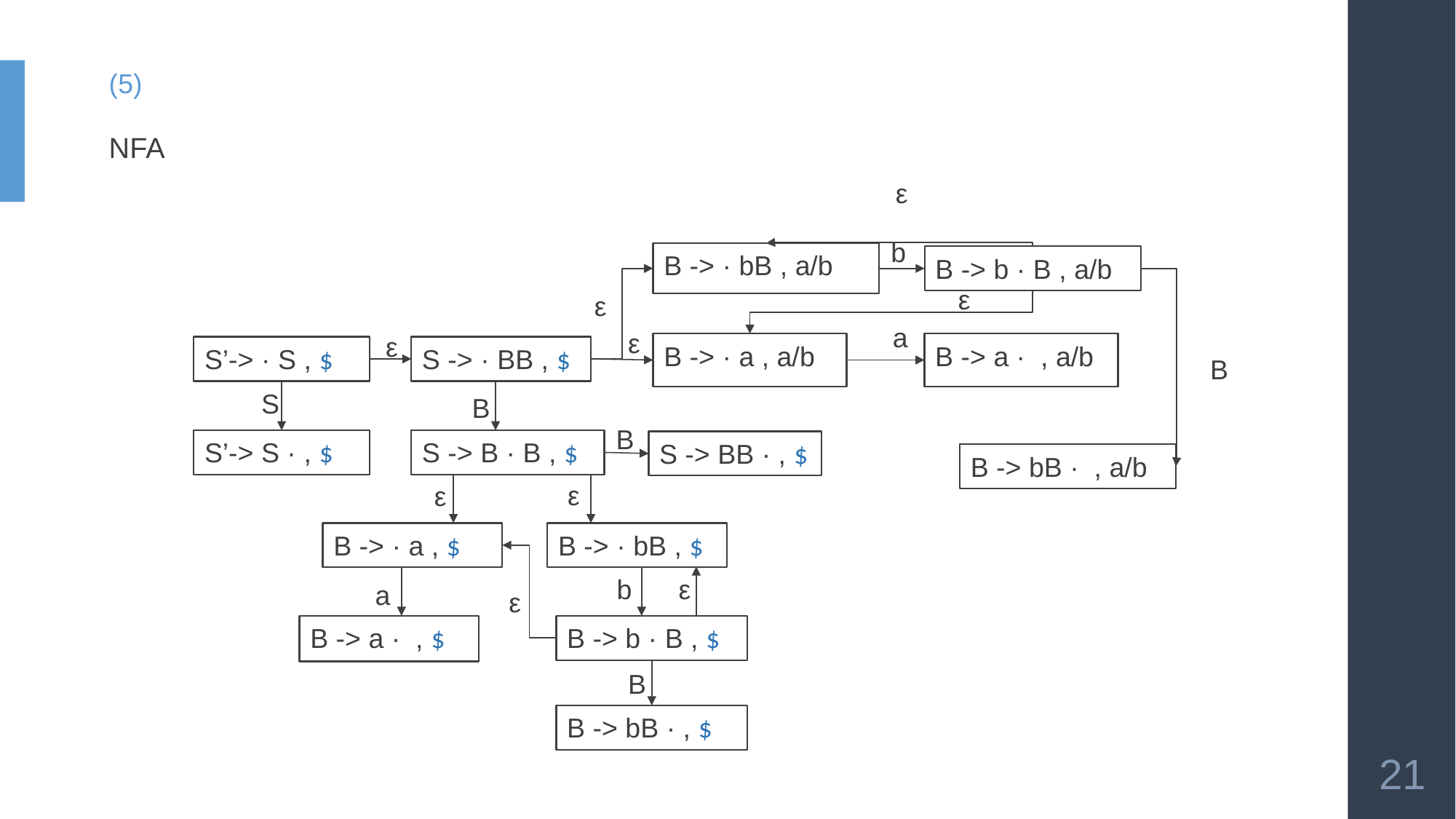

(5)
NFA
ε
b
B -> · bB , a/b
B -> b · B , a/b
ε
ε
a
ε
ε
B -> a ·  , a/b
B -> · a , a/b
S’-> · S , $
S -> · BB , $
B
S
B
B
S -> B · B , $
S’-> S · , $
S -> BB · , $
B -> bB ·  , a/b
ε
ε
B -> · a , $
B -> · bB , $
ε
b
a
ε
B -> b · B , $
B -> a ·  , $
B
B -> bB · , $
21